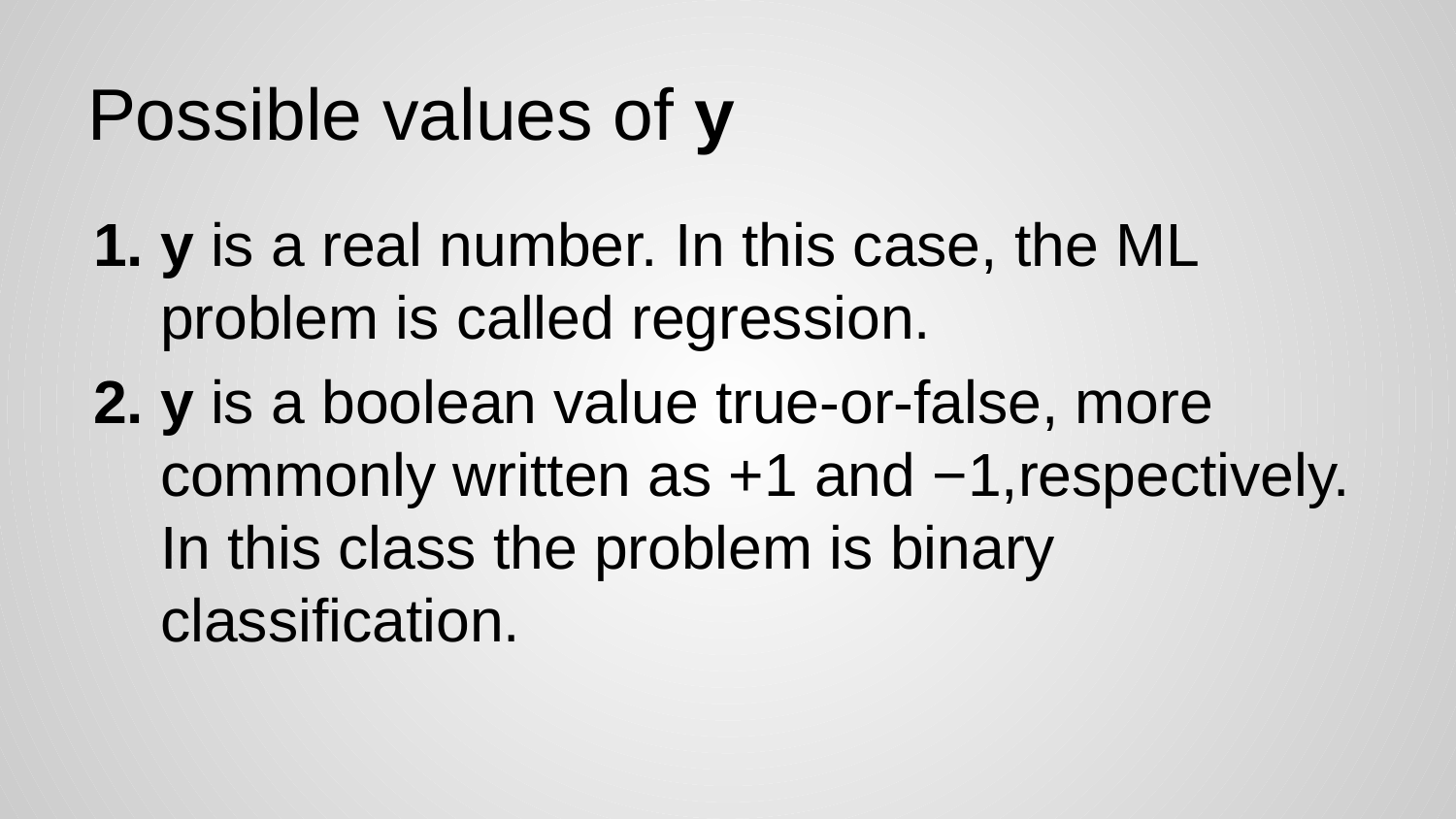

# Possible values of y
y is a real number. In this case, the ML problem is called regression.
y is a boolean value true-or-false, more commonly written as +1 and −1,respectively. In this class the problem is binary classification.